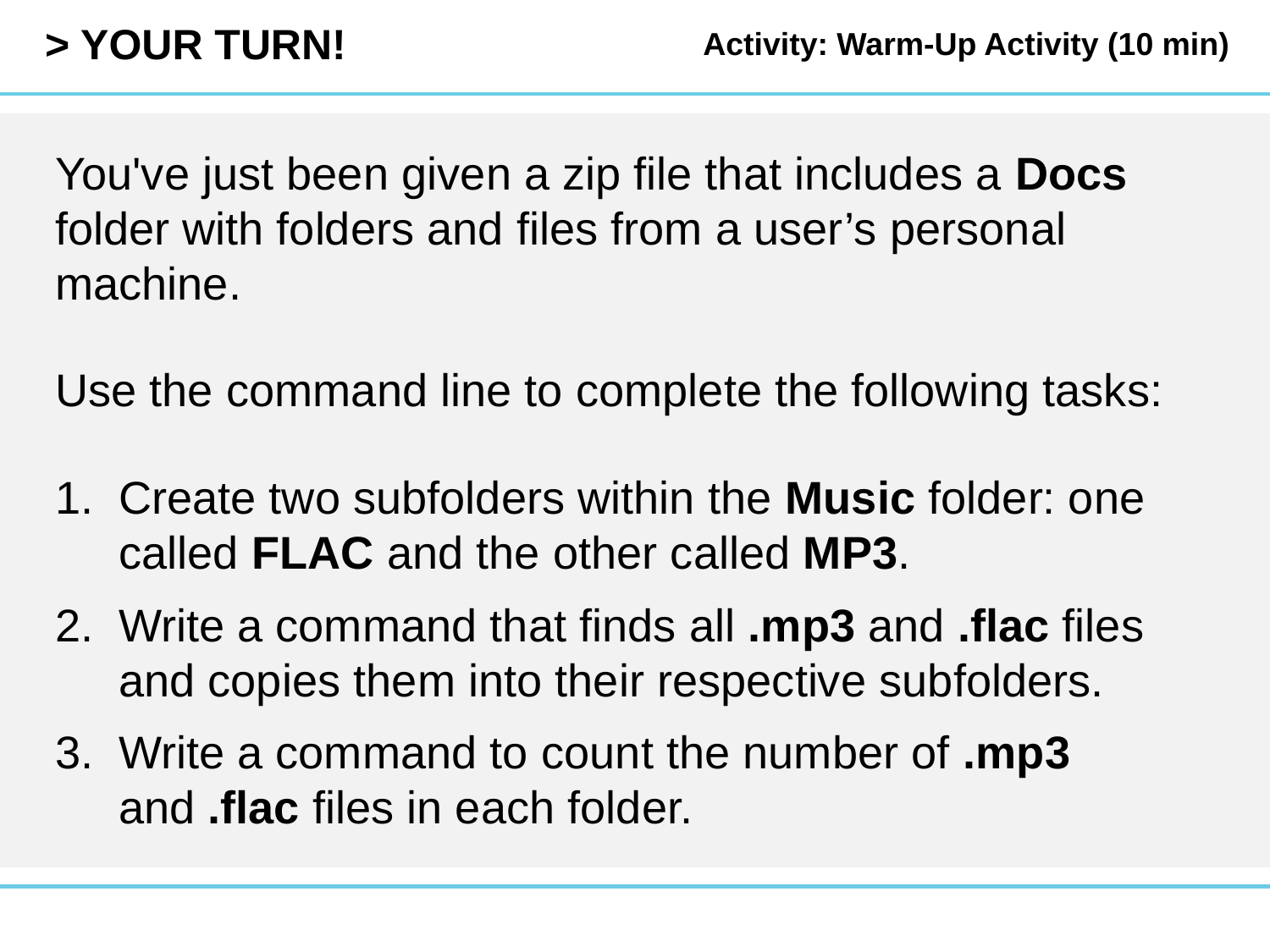

Activity: Warm-Up Activity (10 min)
You've just been given a zip file that includes a Docs folder with folders and files from a user’s personal machine.

Use the command line to complete the following tasks:

Create two subfolders within the Music folder: one called FLAC and the other called MP3.
Write a command that finds all .mp3 and .flac files and copies them into their respective subfolders.
Write a command to count the number of .mp3 and .flac files in each folder.